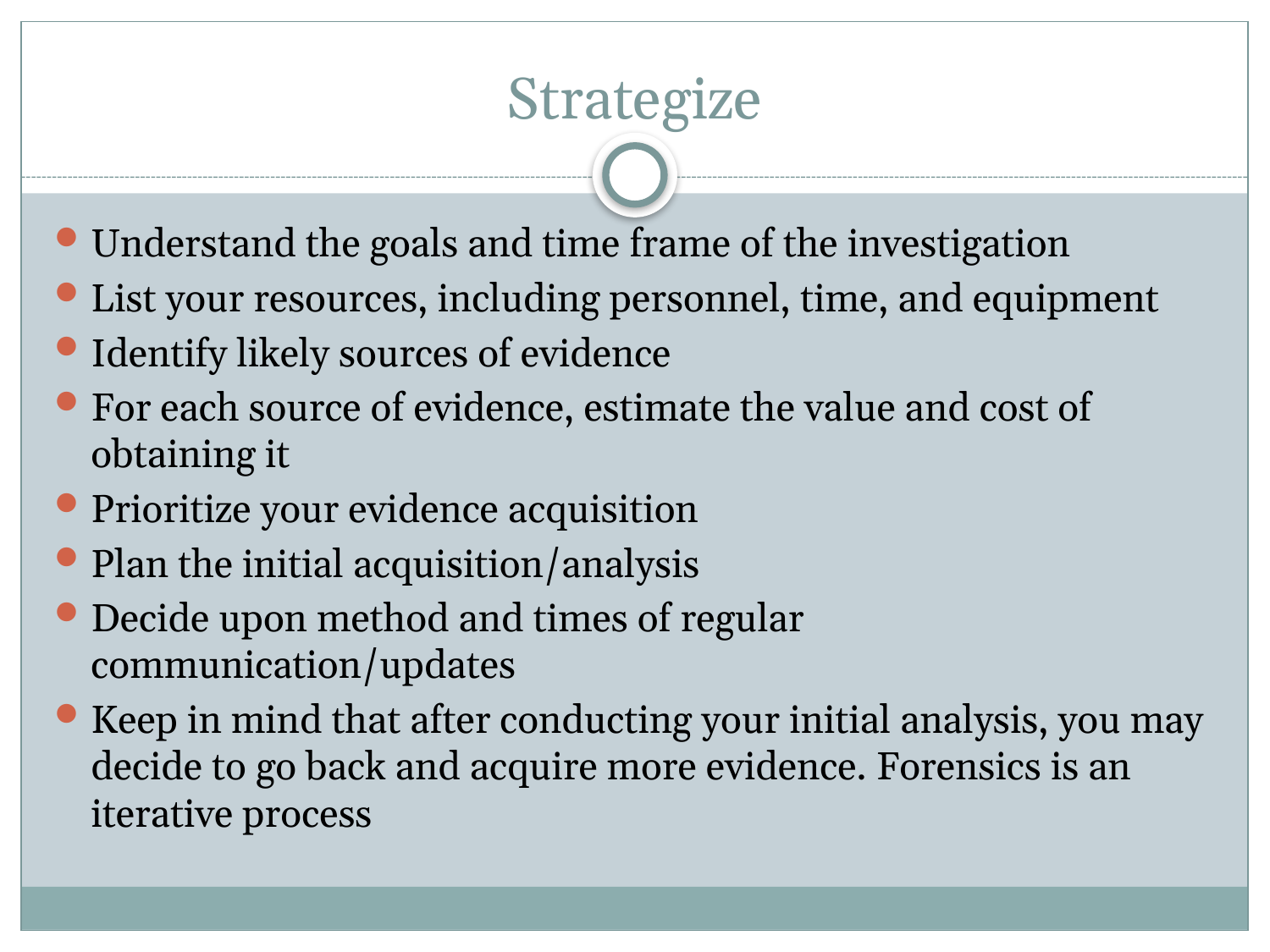

# Strategize
Understand the goals and time frame of the investigation
List your resources, including personnel, time, and equipment
Identify likely sources of evidence
For each source of evidence, estimate the value and cost of obtaining it
Prioritize your evidence acquisition
Plan the initial acquisition/analysis
Decide upon method and times of regular communication/updates
Keep in mind that after conducting your initial analysis, you may decide to go back and acquire more evidence. Forensics is an iterative process